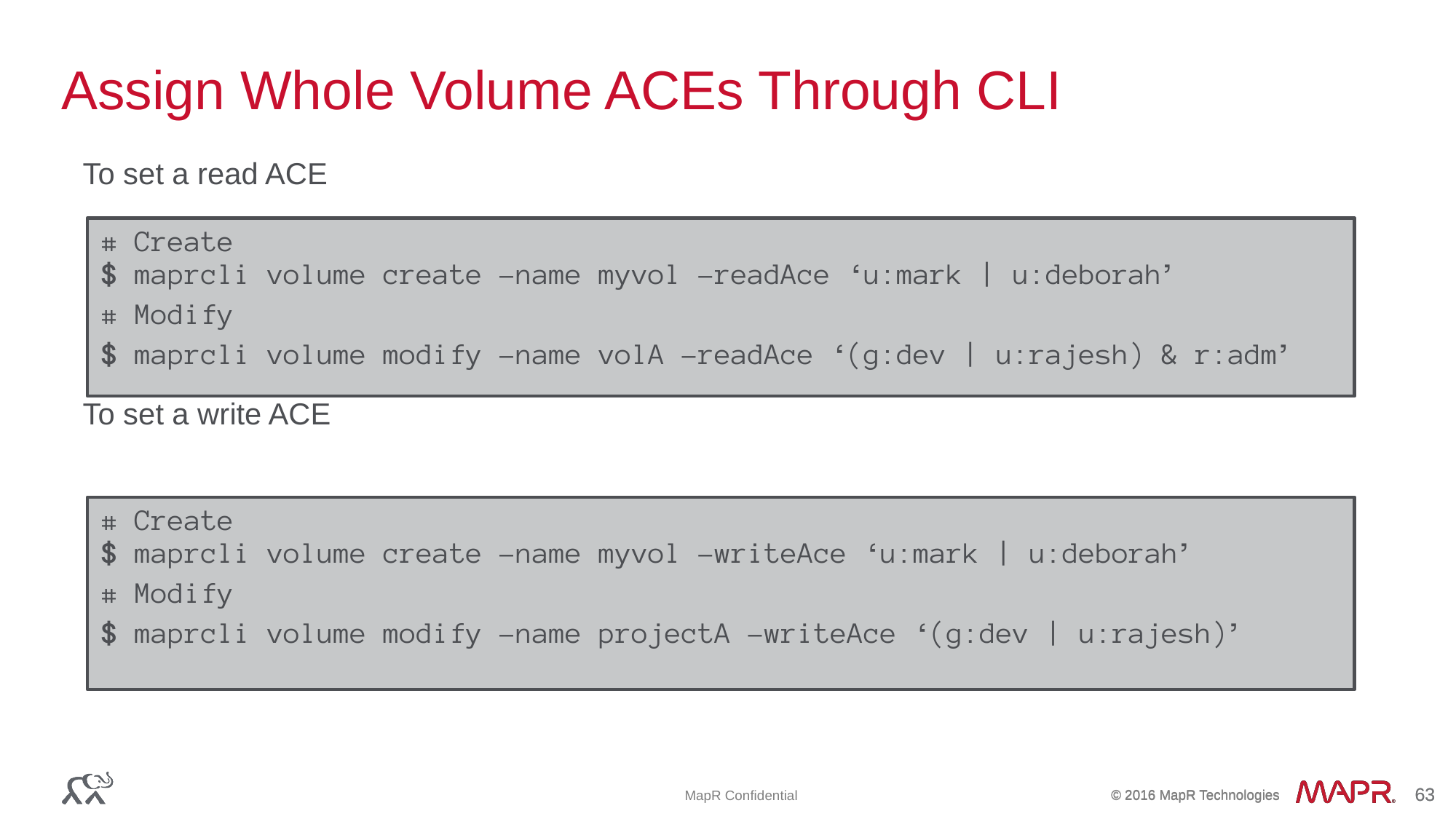

# Assign Whole Volume ACEs Through CLI
To set a read ACE

To set a write ACE
# Create
$ maprcli volume create -name myvol -readAce ‘u:mark | u:deborah’
# Modify
$ maprcli volume modify -name volA -readAce ‘(g:dev | u:rajesh) & r:adm’
# Create
$ maprcli volume create -name myvol -writeAce ‘u:mark | u:deborah’
# Modify
$ maprcli volume modify -name projectA -writeAce ‘(g:dev | u:rajesh)’